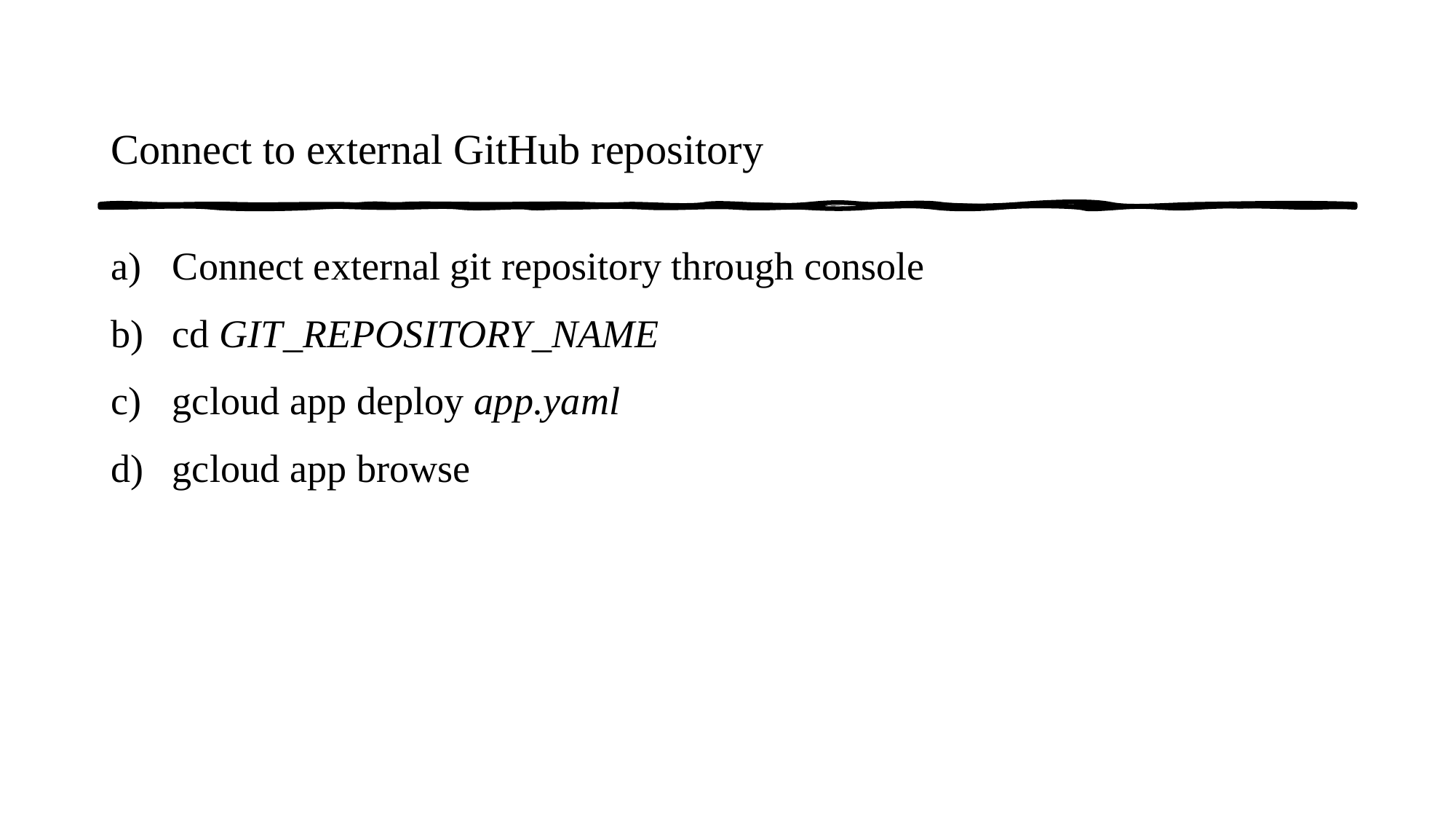

# Connect to external GitHub repository
Connect external git repository through console
cd GIT_REPOSITORY_NAME
gcloud app deploy app.yaml
gcloud app browse